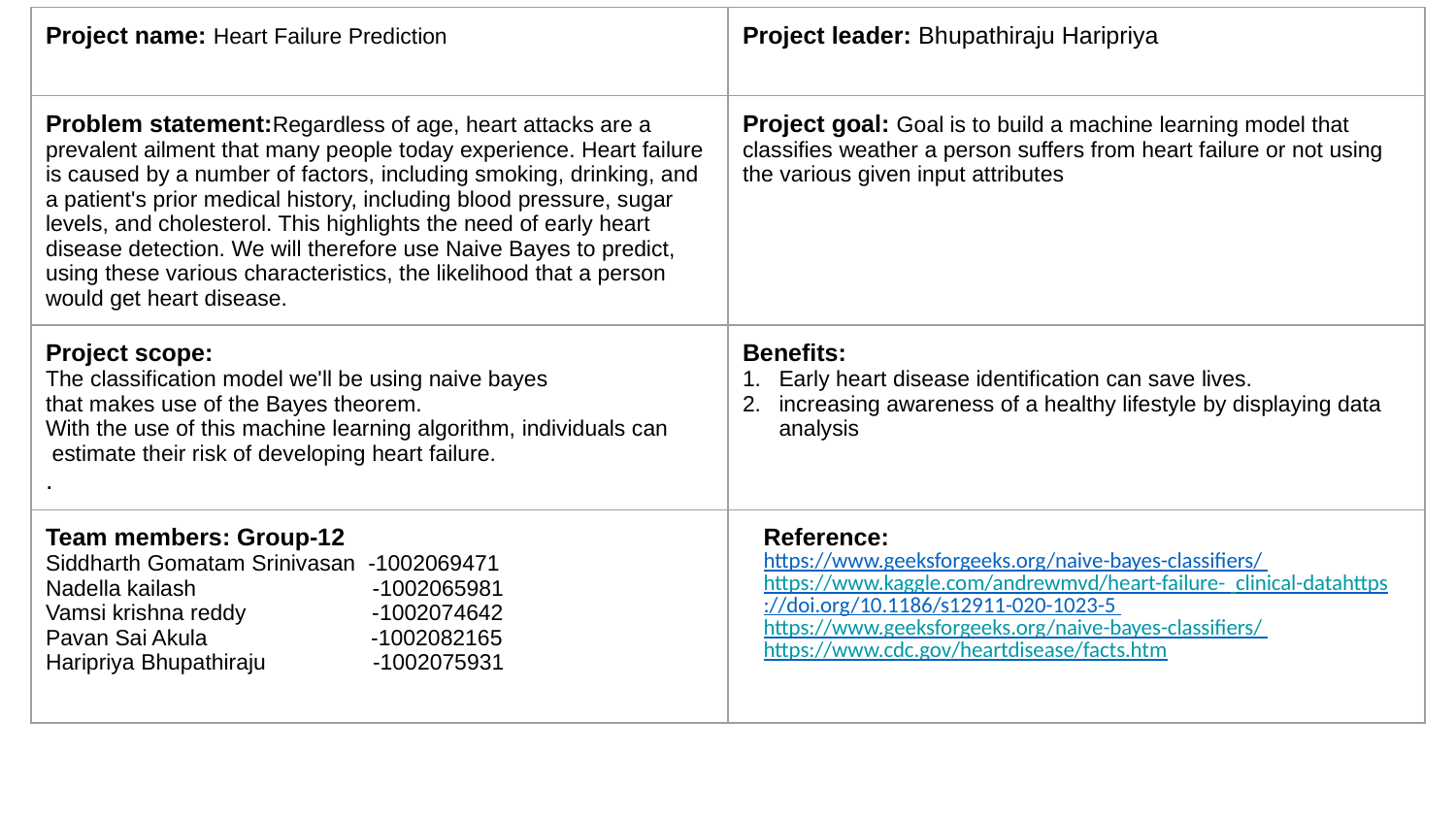

| Project name: Heart Failure Prediction | Project leader: Bhupathiraju Haripriya |
| --- | --- |
| Problem statement:Regardless of age, heart attacks are a prevalent ailment that many people today experience. Heart failure is caused by a number of factors, including smoking, drinking, and a patient's prior medical history, including blood pressure, sugar levels, and cholesterol. This highlights the need of early heart disease detection. We will therefore use Naive Bayes to predict, using these various characteristics, the likelihood that a person would get heart disease. | Project goal: Goal is to build a machine learning model that classifies weather a person suffers from heart failure or not using the various given input attributes |
| Project scope: The classification model we'll be using naive bayes that makes use of the Bayes theorem. With the use of this machine learning algorithm, individuals can  estimate their risk of developing heart failure. . | Benefits: Early heart disease identification can save lives. increasing awareness of a healthy lifestyle by displaying data analysis |
| Team members: Group-12 Siddharth Gomatam Srinivasan -1002069471 Nadella kailash -1002065981 Vamsi krishna reddy -1002074642 Pavan Sai Akula -1002082165 Haripriya Bhupathiraju -1002075931 | Reference: https://www.geeksforgeeks.org/naive-bayes-classifiers/ https://www.kaggle.com/andrewmvd/heart-failure- clinical-datahttps://doi.org/10.1186/s12911-020-1023-5 https://www.geeksforgeeks.org/naive-bayes-classifiers/ https://www.cdc.gov/heartdisease/facts.htm |